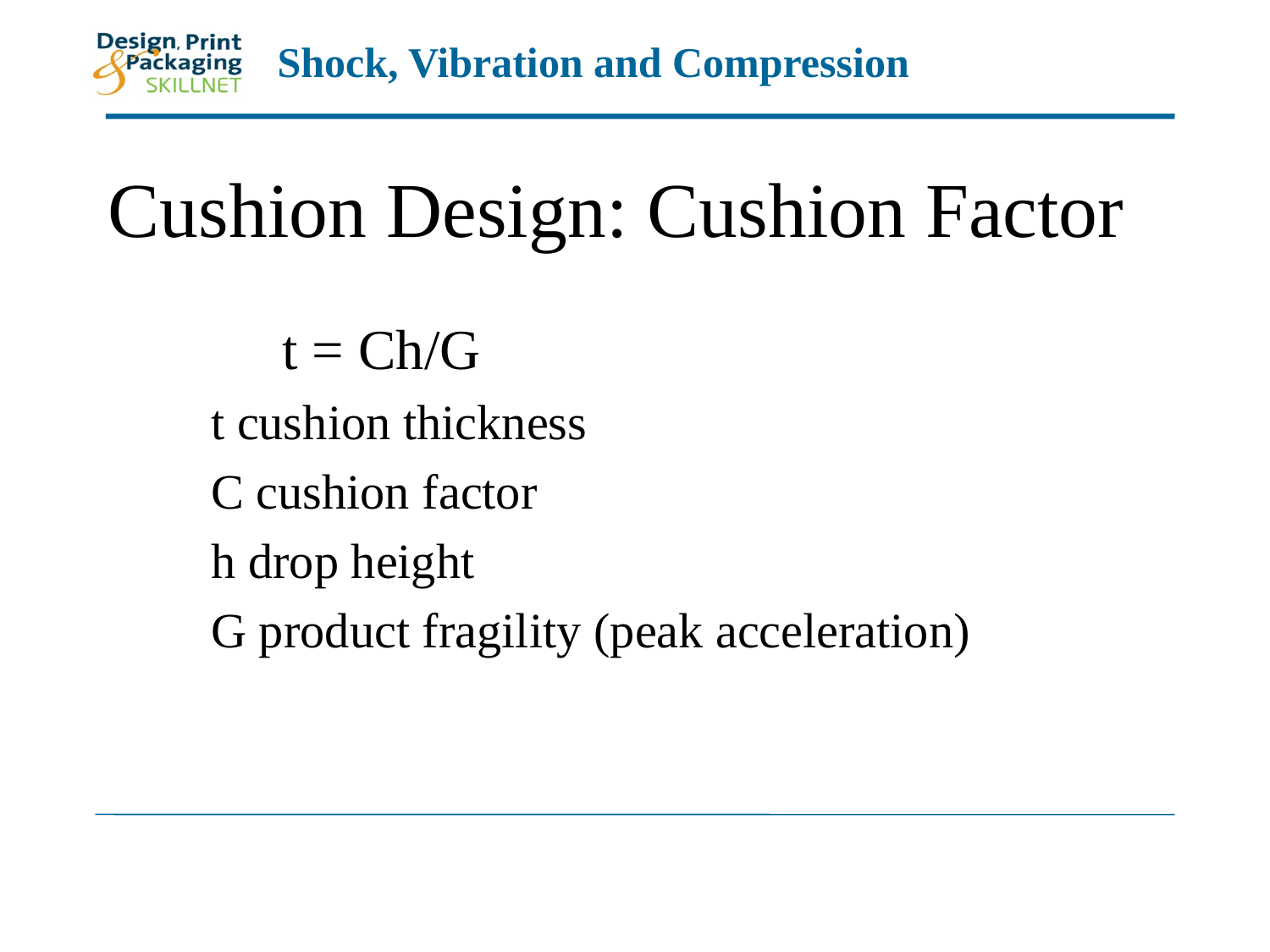

# Cushion Design: Cushion Factor
		t = Ch/G
t cushion thickness
C cushion factor
h drop height
G product fragility (peak acceleration)